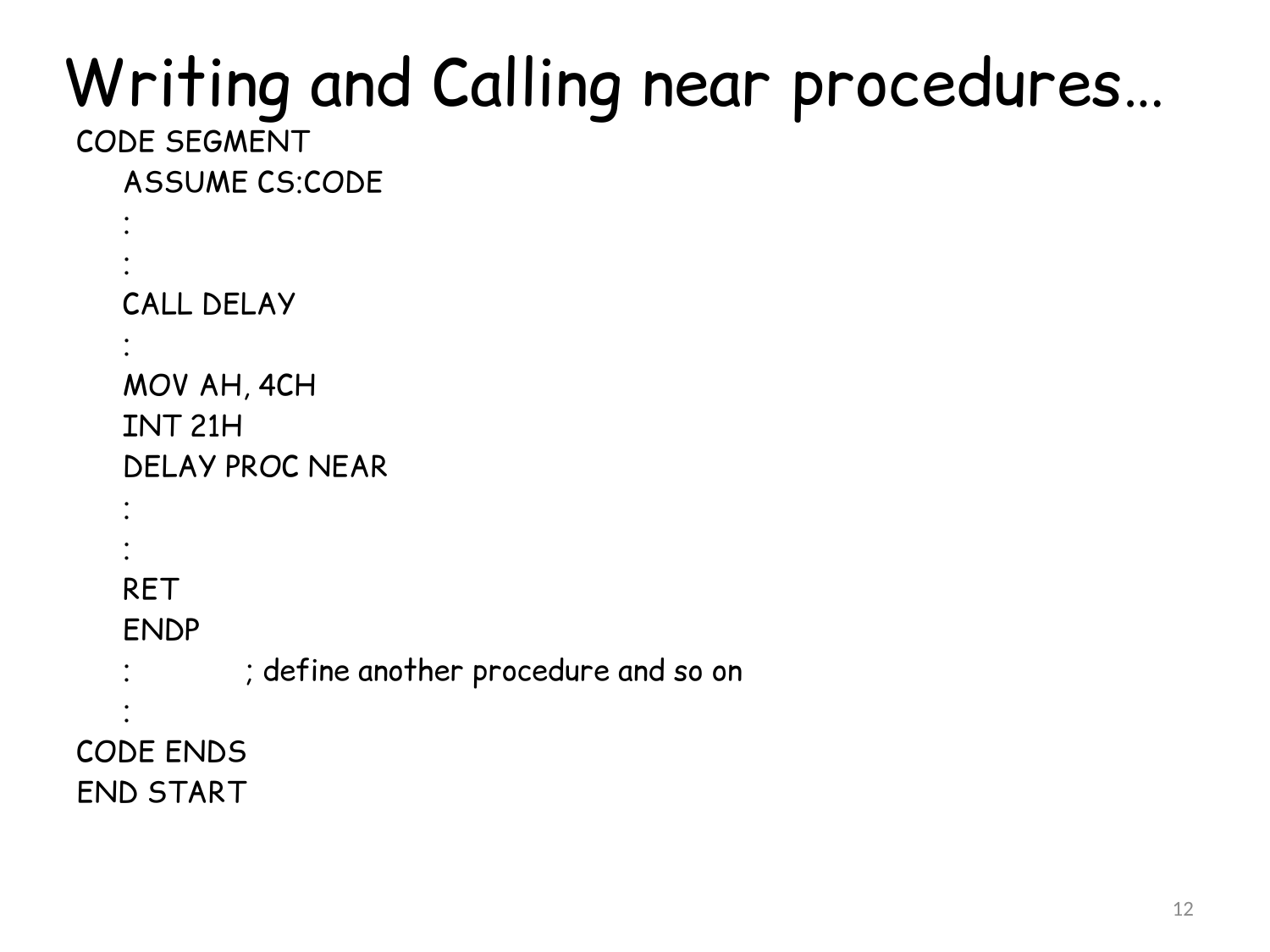

# Writing and Calling near procedures…
CODE SEGMENT
	ASSUME CS:CODE
	:
	:
	CALL DELAY
	:
	MOV AH, 4CH
	INT 21H
	DELAY PROC NEAR
	:
	:
	RET
	ENDP
	:	; define another procedure and so on
	:
CODE ENDS
END START

12